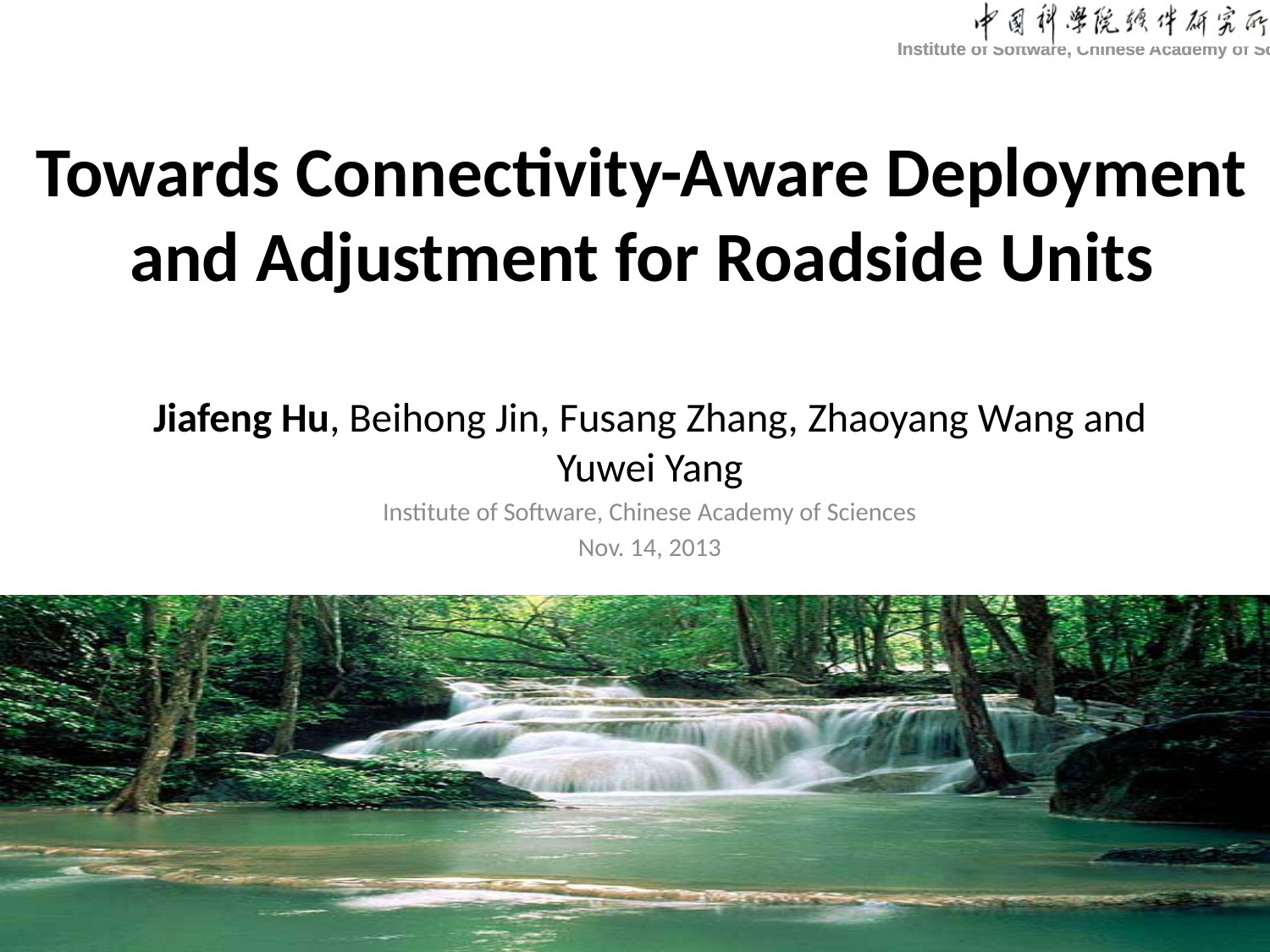

# Towards Connectivity-Aware Deployment and Adjustment for Roadside Units

Jiafeng Hu, Beihong Jin, Fusang Zhang, Zhaoyang Wang and Yuwei Yang
Institute of Software, Chinese Academy of Sciences
Nov. 14, 2013